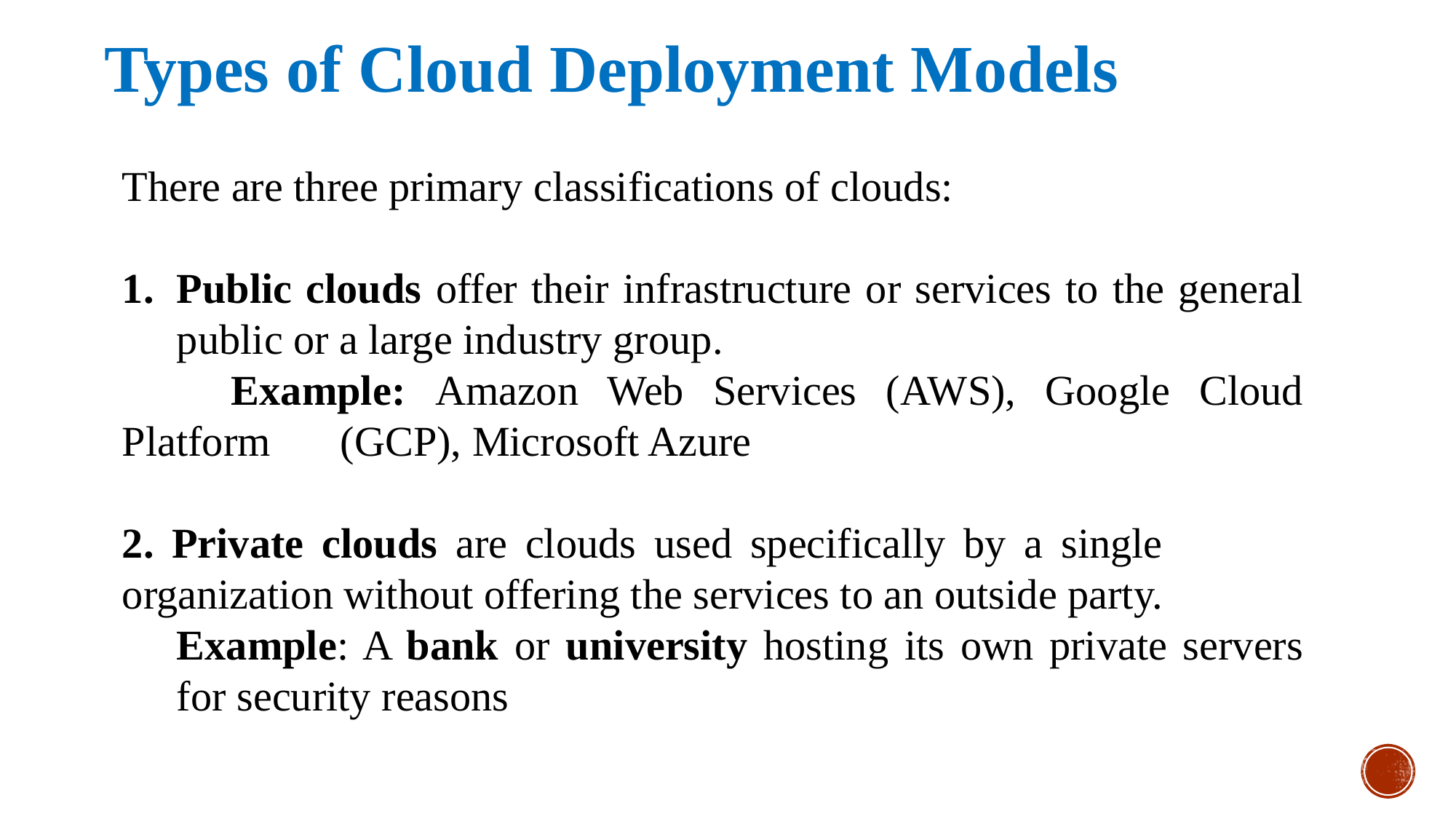

Types of Cloud Deployment Models
There are three primary classifications of clouds:

Public clouds offer their infrastructure or services to the general public or a large industry group.
	Example: Amazon Web Services (AWS), Google Cloud Platform 	(GCP), Microsoft Azure

2. Private clouds are clouds used specifically by a single   	organization without offering the services to an outside party.
Example: A bank or university hosting its own private servers for security reasons